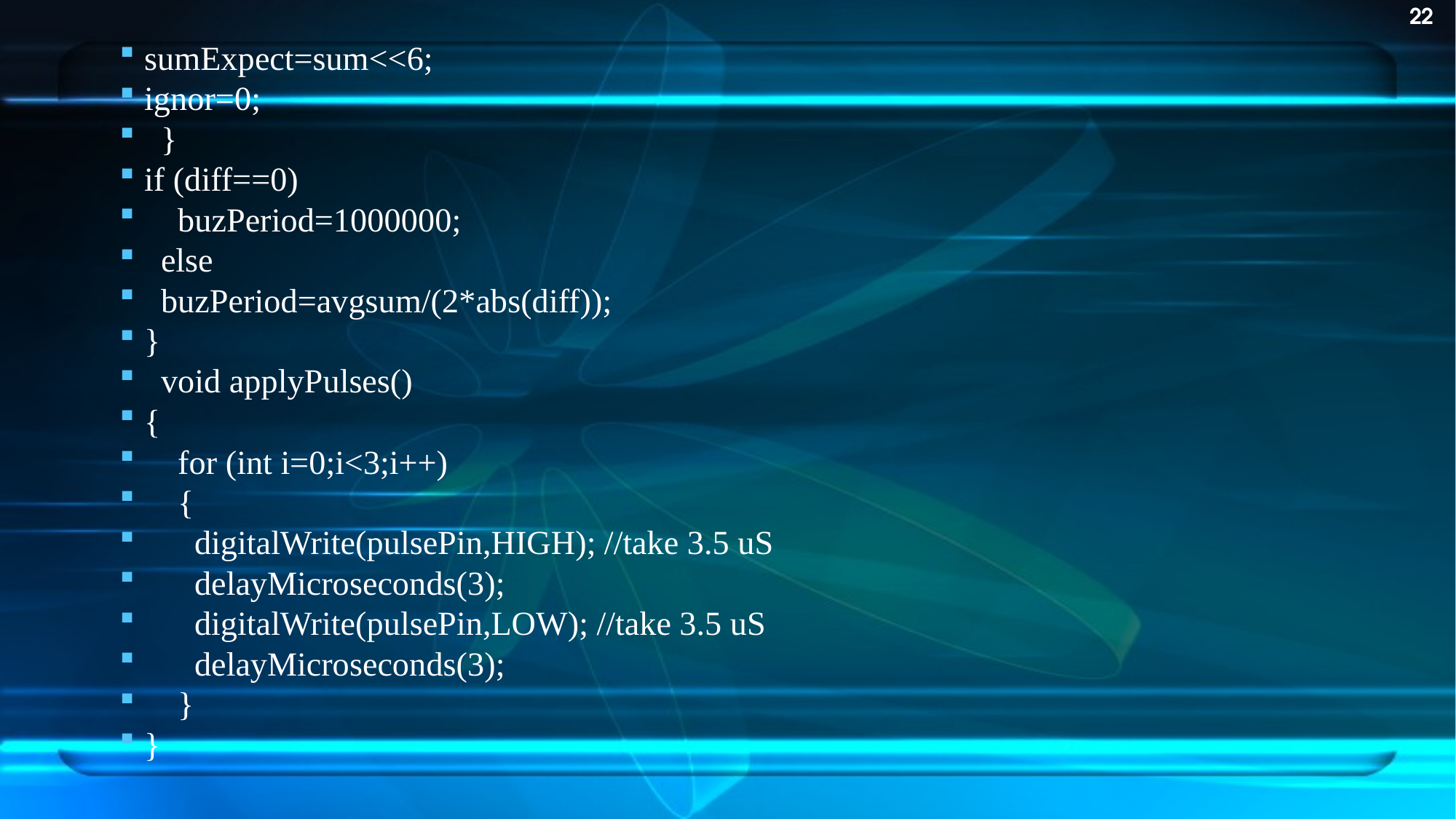

22
sumExpect=sum<<6;
ignor=0;
  }
if (diff==0)
    buzPeriod=1000000;
  else
  buzPeriod=avgsum/(2*abs(diff));
}
  void applyPulses()
{
    for (int i=0;i<3;i++)
    {
      digitalWrite(pulsePin,HIGH); //take 3.5 uS
      delayMicroseconds(3);
      digitalWrite(pulsePin,LOW); //take 3.5 uS
      delayMicroseconds(3);
    }
}